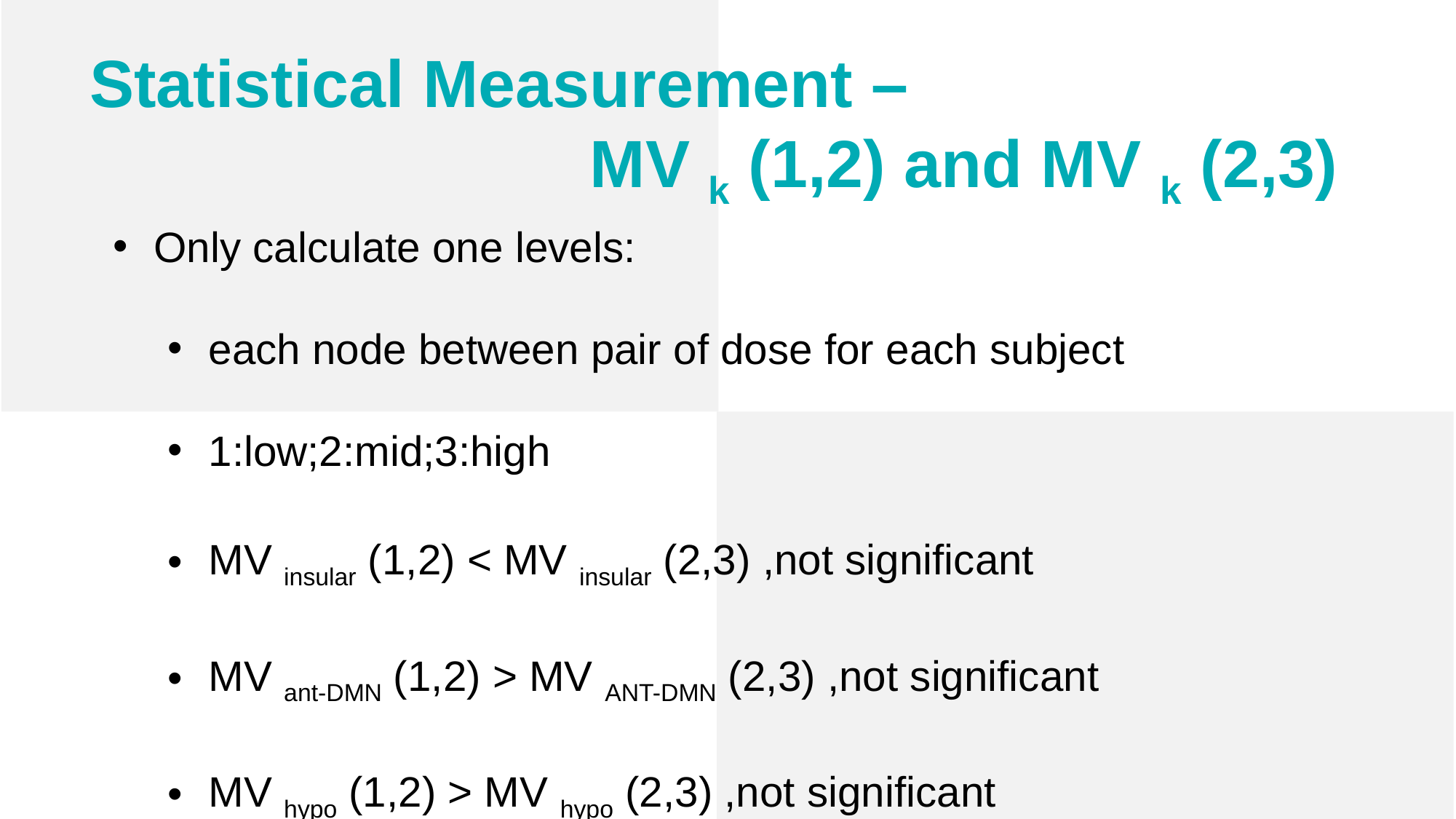

Statistical Measurement –
MV k (1,2) and MV k (2,3)
Only calculate one levels:
each node between pair of dose for each subject
1:low;2:mid;3:high
MV insular (1,2) < MV insular (2,3) ,not significant
MV ant-DMN (1,2) > MV ANT-DMN (2,3) ,not significant
MV hypo (1,2) > MV hypo (2,3) ,not significant